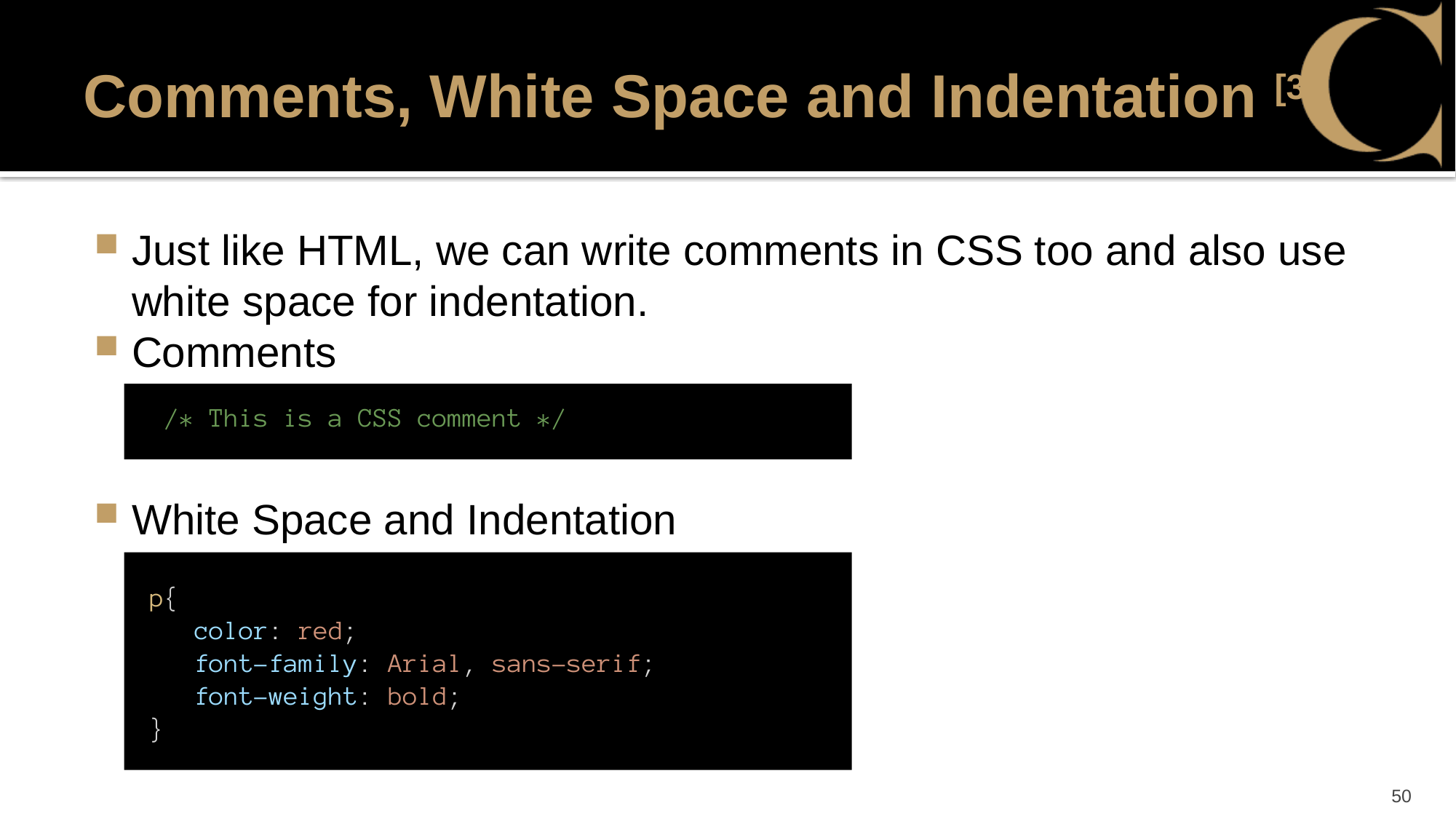

# Comments, White Space and Indentation [3]
Just like HTML, we can write comments in CSS too and also use white space for indentation.
Comments

White Space and Indentation

  /* This is a CSS comment */

 p{
    color: red;
    font-family: Arial, sans-serif;
    font-weight: bold;
 }

50